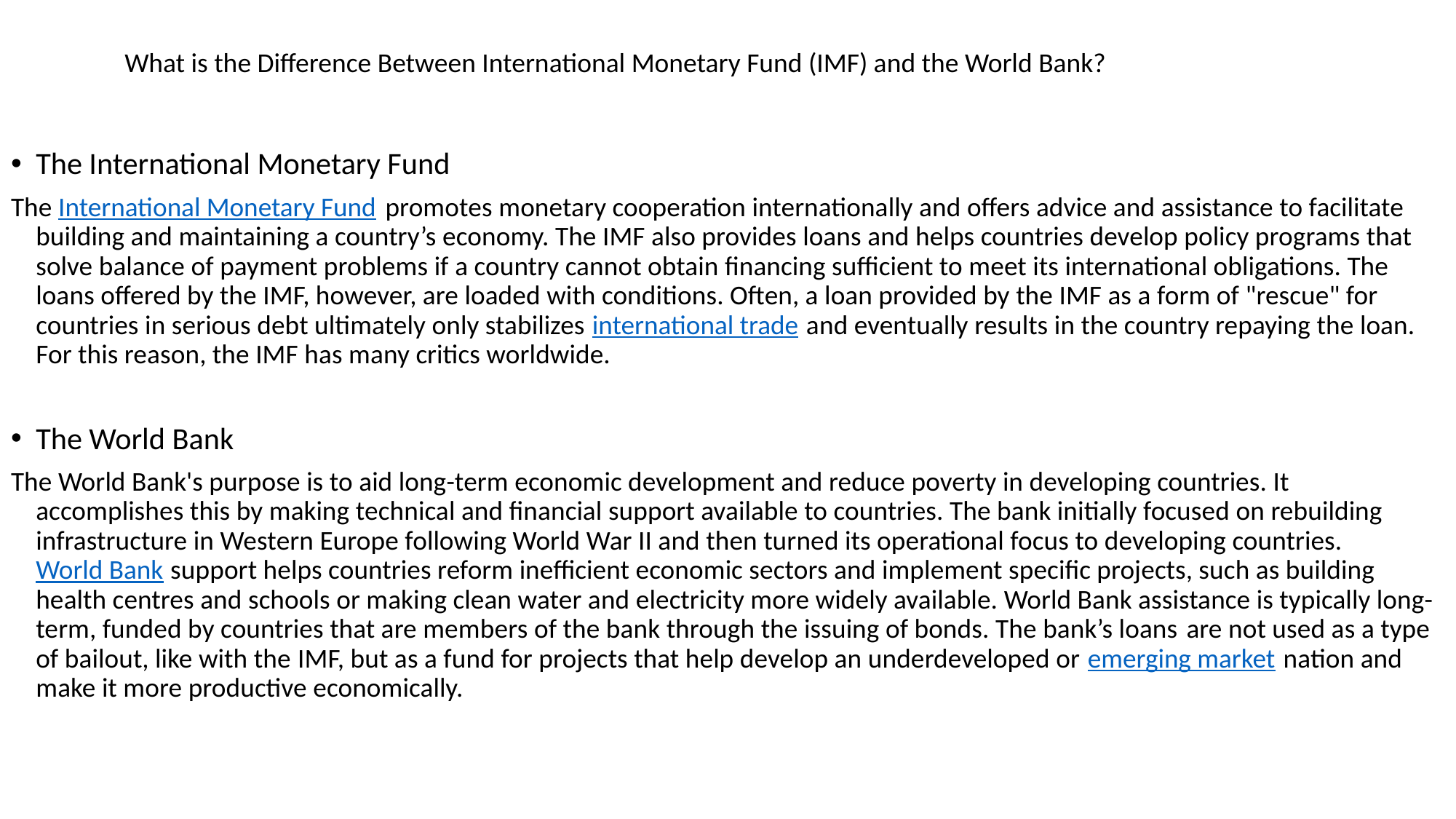

# What is the Difference Between International Monetary Fund (IMF) and the World Bank?

The International Monetary Fund
The International Monetary Fund promotes monetary cooperation internationally and offers advice and assistance to facilitate building and maintaining a country’s economy. The IMF also provides loans and helps countries develop policy programs that solve balance of payment problems if a country cannot obtain financing sufficient to meet its international obligations. The loans offered by the IMF, however, are loaded with conditions. Often, a loan provided by the IMF as a form of "rescue" for countries in serious debt ultimately only stabilizes international trade and eventually results in the country repaying the loan. For this reason, the IMF has many critics worldwide.

The World Bank
The World Bank's purpose is to aid long-term economic development and reduce poverty in developing countries. It accomplishes this by making technical and financial support available to countries. The bank initially focused on rebuilding infrastructure in Western Europe following World War II and then turned its operational focus to developing countries. World Bank support helps countries reform inefficient economic sectors and implement specific projects, such as building health centres and schools or making clean water and electricity more widely available. World Bank assistance is typically long-term, funded by countries that are members of the bank through the issuing of bonds. The bank’s loans are not used as a type of bailout, like with the IMF, but as a fund for projects that help develop an underdeveloped or emerging market nation and make it more productive economically.